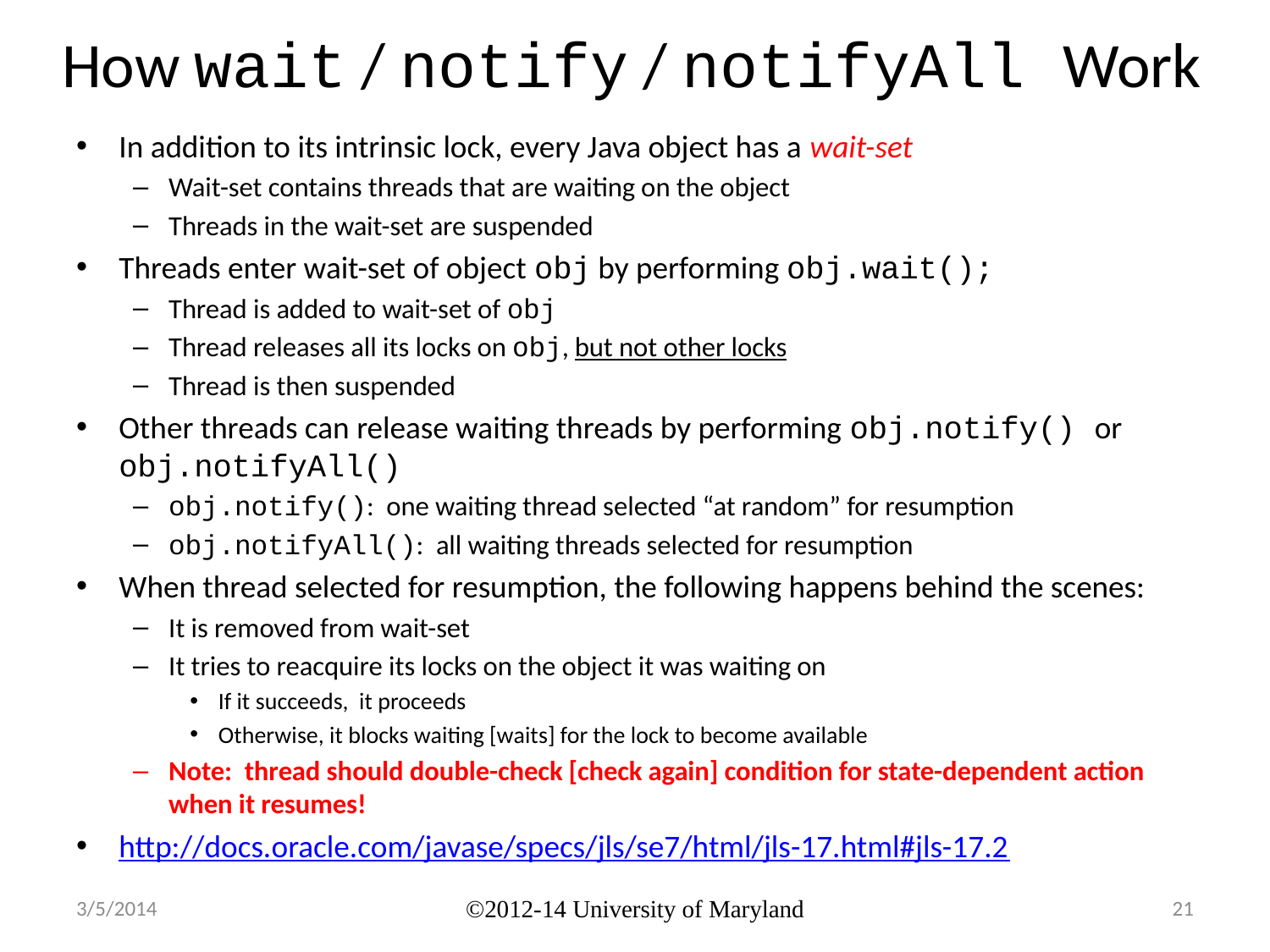

# How wait / notify / notifyAll Work
In addition to its intrinsic lock, every Java object has a wait-set
Wait-set contains threads that are waiting on the object
Threads in the wait-set are suspended
Threads enter wait-set of object obj by performing obj.wait();
Thread is added to wait-set of obj
Thread releases all its locks on obj, but not other locks
Thread is then suspended
Other threads can release waiting threads by performing obj.notify() or obj.notifyAll()
obj.notify():  one waiting thread selected “at random” for resumption
obj.notifyAll():  all waiting threads selected for resumption
When thread selected for resumption, the following happens behind the scenes:
It is removed from wait-set
It tries to reacquire its locks on the object it was waiting on
If it succeeds,  it proceeds
Otherwise, it blocks waiting [waits] for the lock to become available
Note:  thread should double-check [check again] condition for state-dependent action when it resumes!
http://docs.oracle.com/javase/specs/jls/se7/html/jls-17.html#jls-17.2
3/5/2014
©2012-14 University of Maryland
21